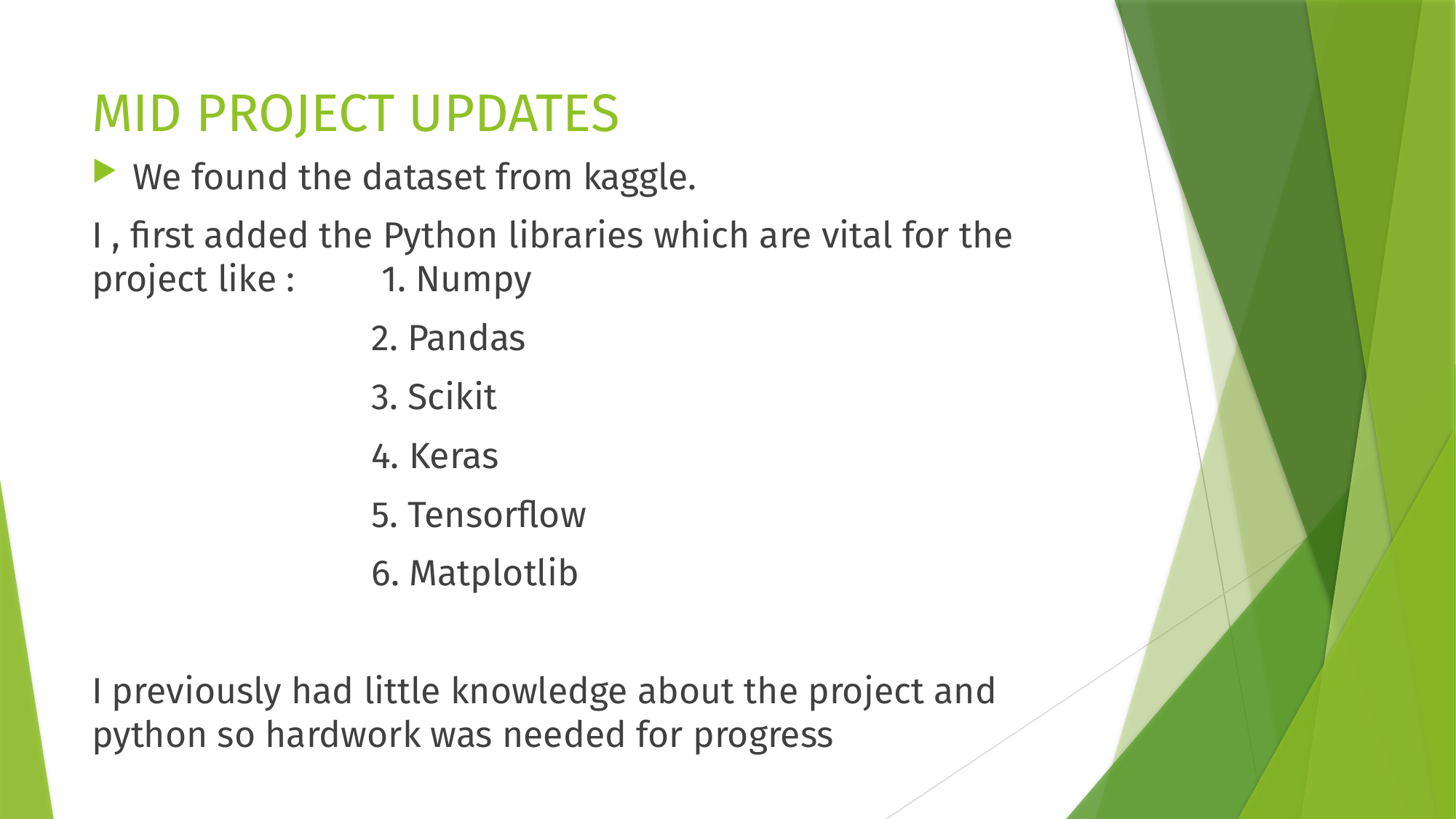

# MID PROJECT UPDATES
We found the dataset from kaggle.
I , first added the Python libraries which are vital for the project like :         1. Numpy
                             2. Pandas
                             3. Scikit
                             4. Keras
                             5. Tensorflow
                             6. Matplotlib

I previously had little knowledge about the project and python so hardwork was needed for progress